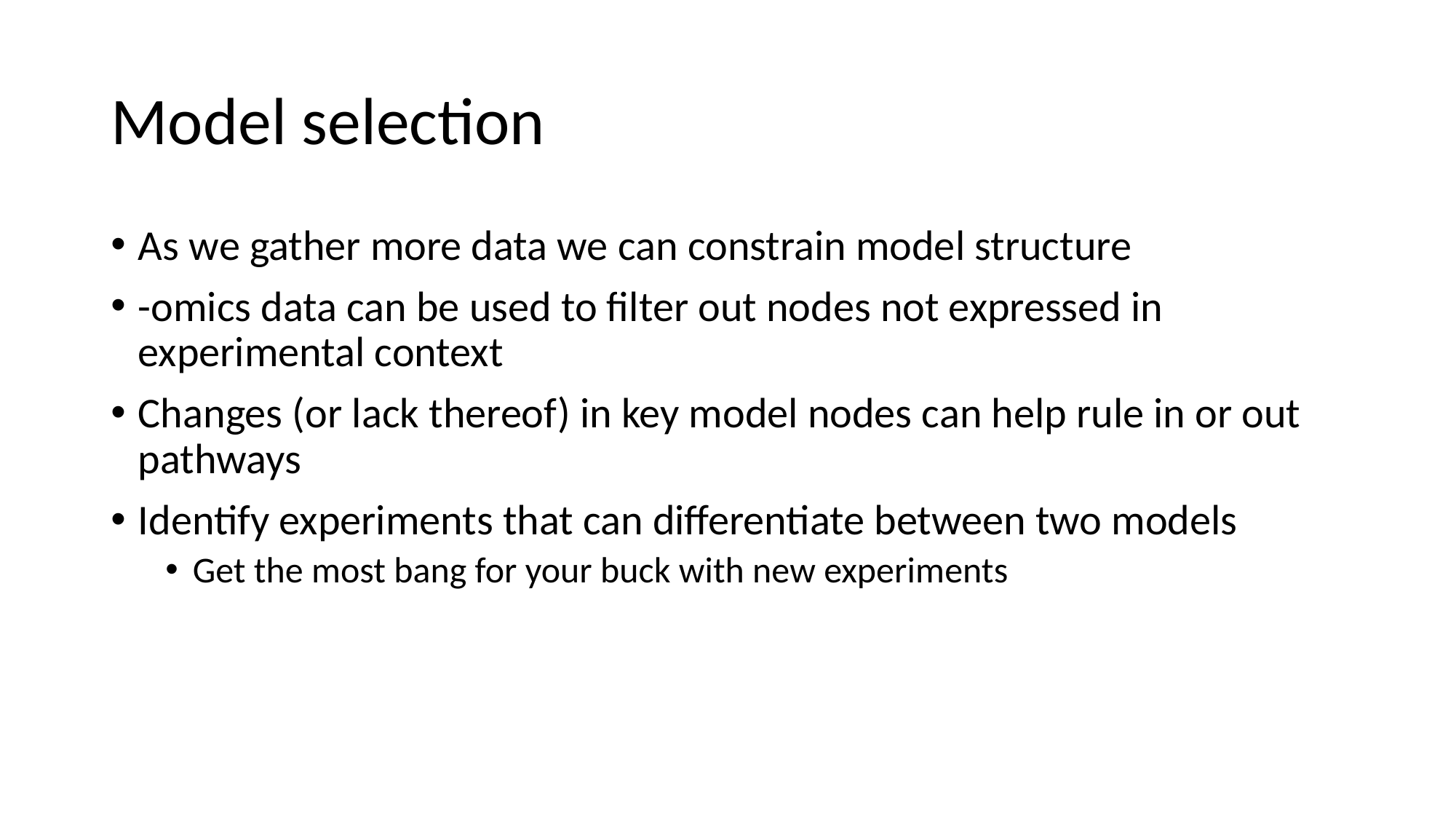

# Model selection
As we gather more data we can constrain model structure
-omics data can be used to filter out nodes not expressed in experimental context
Changes (or lack thereof) in key model nodes can help rule in or out pathways
Identify experiments that can differentiate between two models
Get the most bang for your buck with new experiments